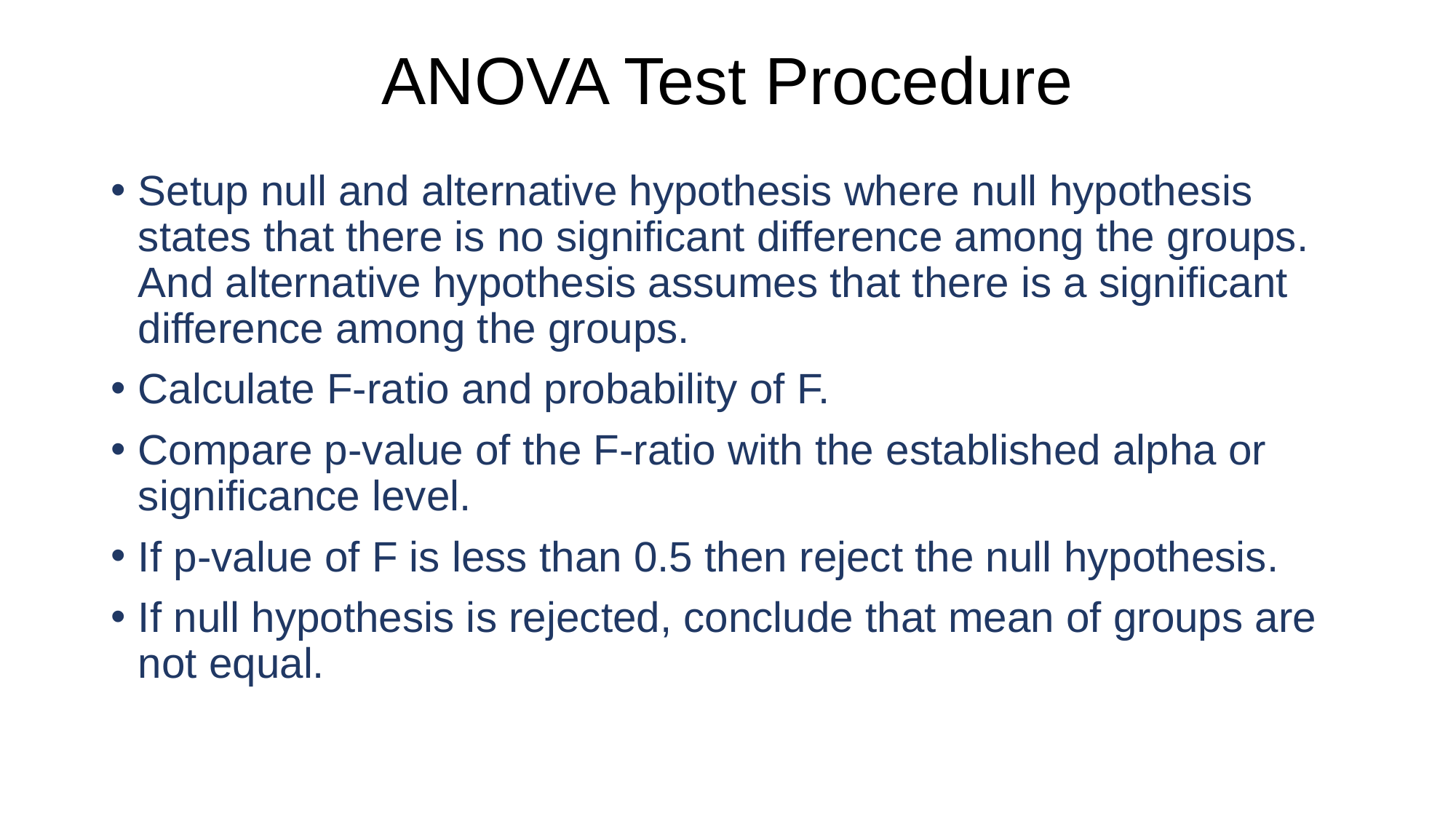

# ANOVA Test Procedure
Setup null and alternative hypothesis where null hypothesis states that there is no significant difference among the groups. And alternative hypothesis assumes that there is a significant difference among the groups.
Calculate F-ratio and probability of F.
Compare p-value of the F-ratio with the established alpha or significance level.
If p-value of F is less than 0.5 then reject the null hypothesis.
If null hypothesis is rejected, conclude that mean of groups are not equal.